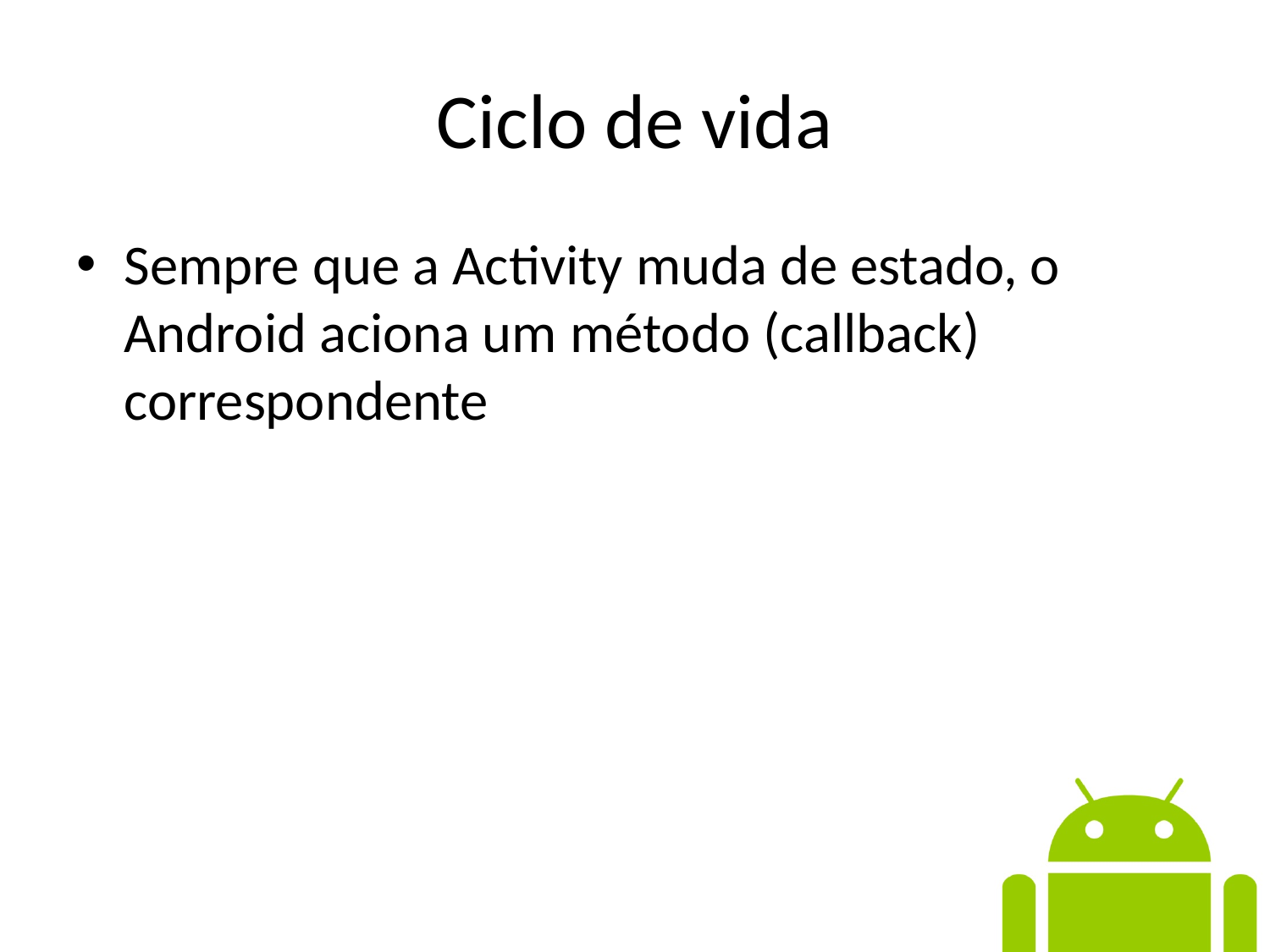

# Ciclo de vida
Sempre que a Activity muda de estado, o Android aciona um método (callback) correspondente